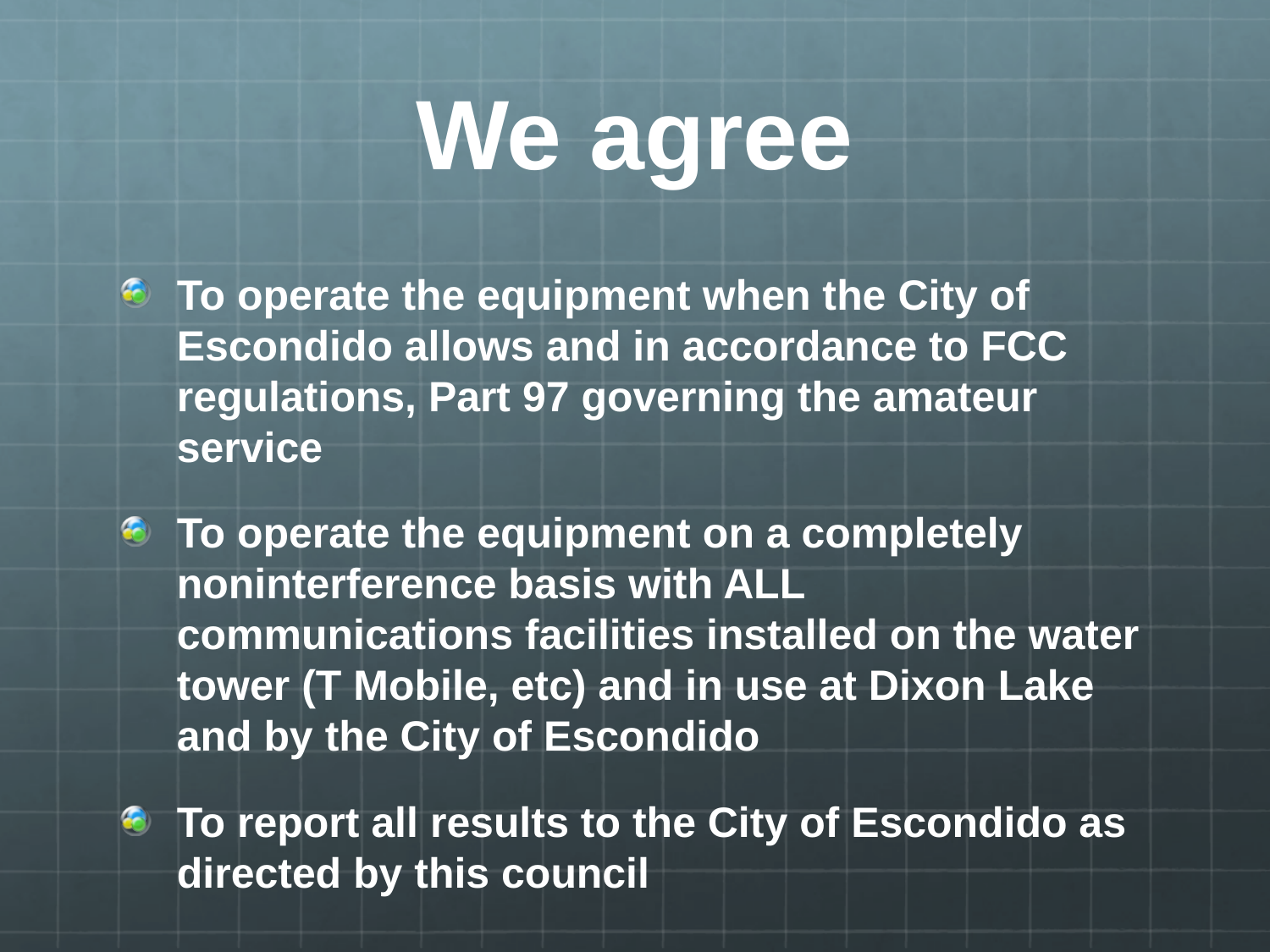

# We agree
To operate the equipment when the City of Escondido allows and in accordance to FCC regulations, Part 97 governing the amateur service
To operate the equipment on a completely noninterference basis with ALL communications facilities installed on the water tower (T Mobile, etc) and in use at Dixon Lake and by the City of Escondido
To report all results to the City of Escondido as directed by this council